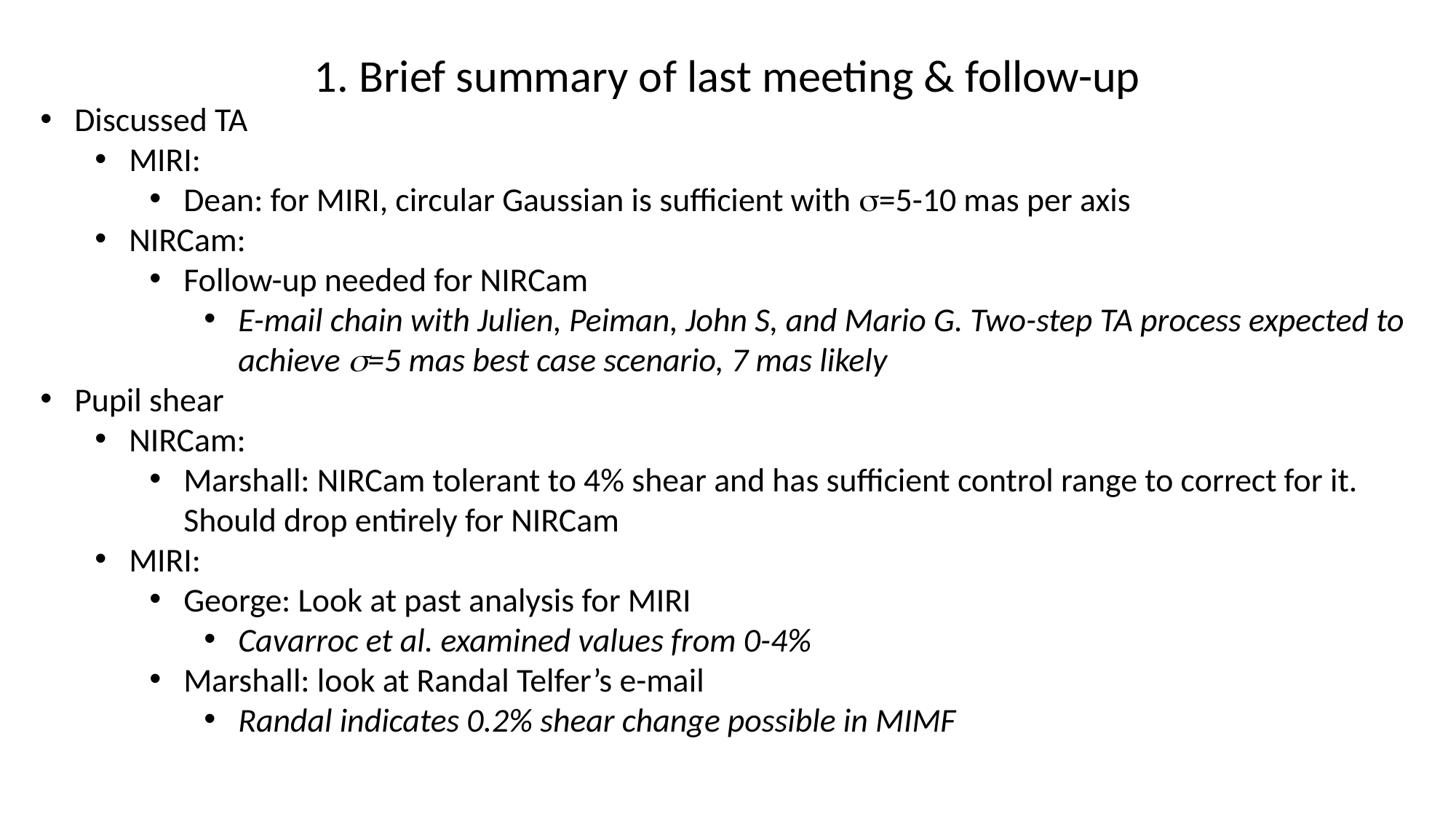

1. Brief summary of last meeting & follow-up
Discussed TA
MIRI:
Dean: for MIRI, circular Gaussian is sufficient with σ=5-10 mas per axis
NIRCam:
Follow-up needed for NIRCam
E-mail chain with Julien, Peiman, John S, and Mario G. Two-step TA process expected to achieve σ=5 mas best case scenario, 7 mas likely
Pupil shear
NIRCam:
Marshall: NIRCam tolerant to 4% shear and has sufficient control range to correct for it. Should drop entirely for NIRCam
MIRI:
George: Look at past analysis for MIRI
Cavarroc et al. examined values from 0-4%
Marshall: look at Randal Telfer’s e-mail
Randal indicates 0.2% shear change possible in MIMF